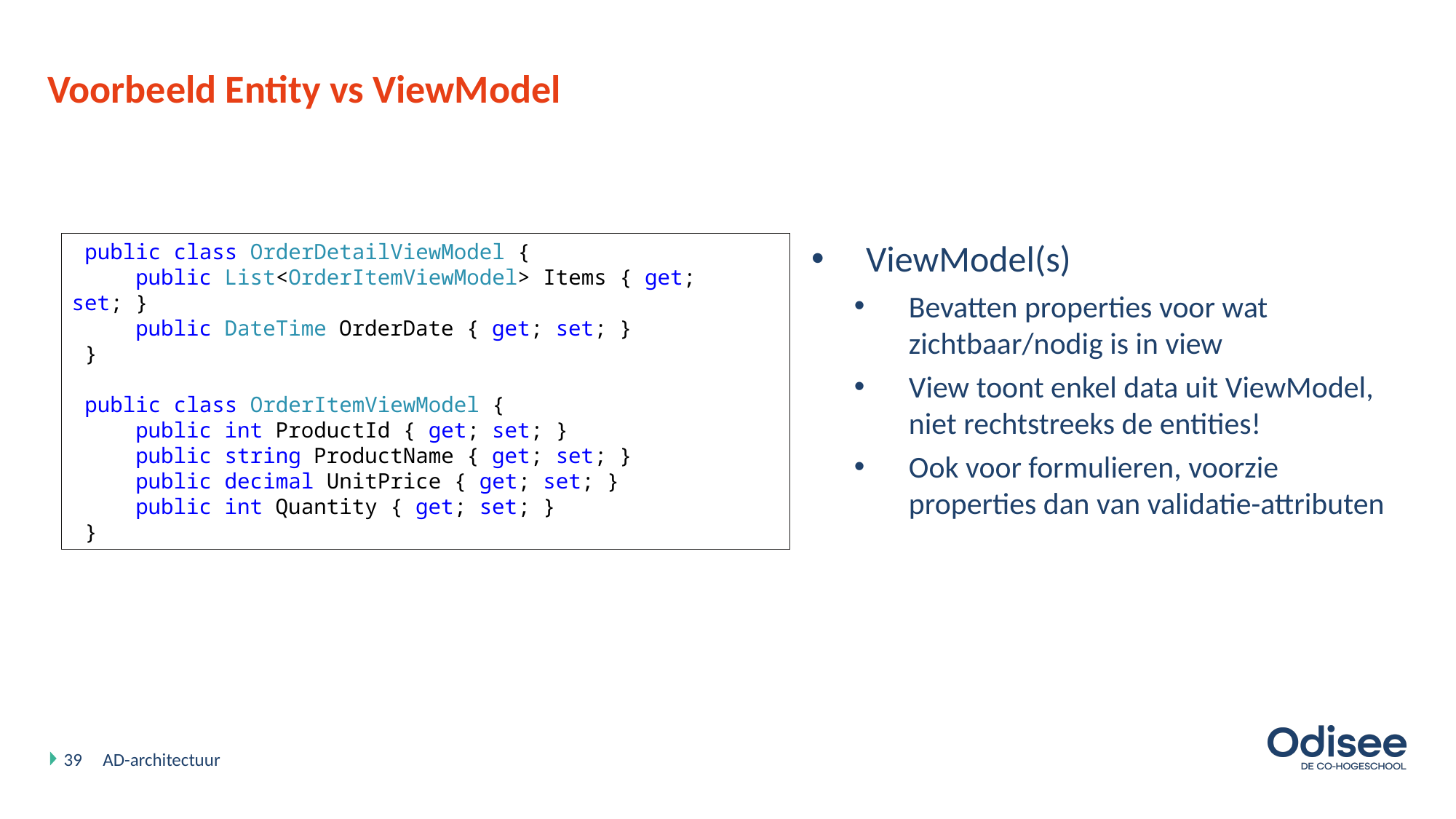

# Voorbeeld Entity vs ViewModel
 public class OrderDetailViewModel {
     public List<OrderItemViewModel> Items { get; set; }
     public DateTime OrderDate { get; set; }
 }

 public class OrderItemViewModel {
     public int ProductId { get; set; }
     public string ProductName { get; set; }
     public decimal UnitPrice { get; set; }
     public int Quantity { get; set; }
 }
ViewModel(s)
Bevatten properties voor wat zichtbaar/nodig is in view
View toont enkel data uit ViewModel, niet rechtstreeks de entities!
Ook voor formulieren, voorzie properties dan van validatie-attributen
39
AD-architectuur